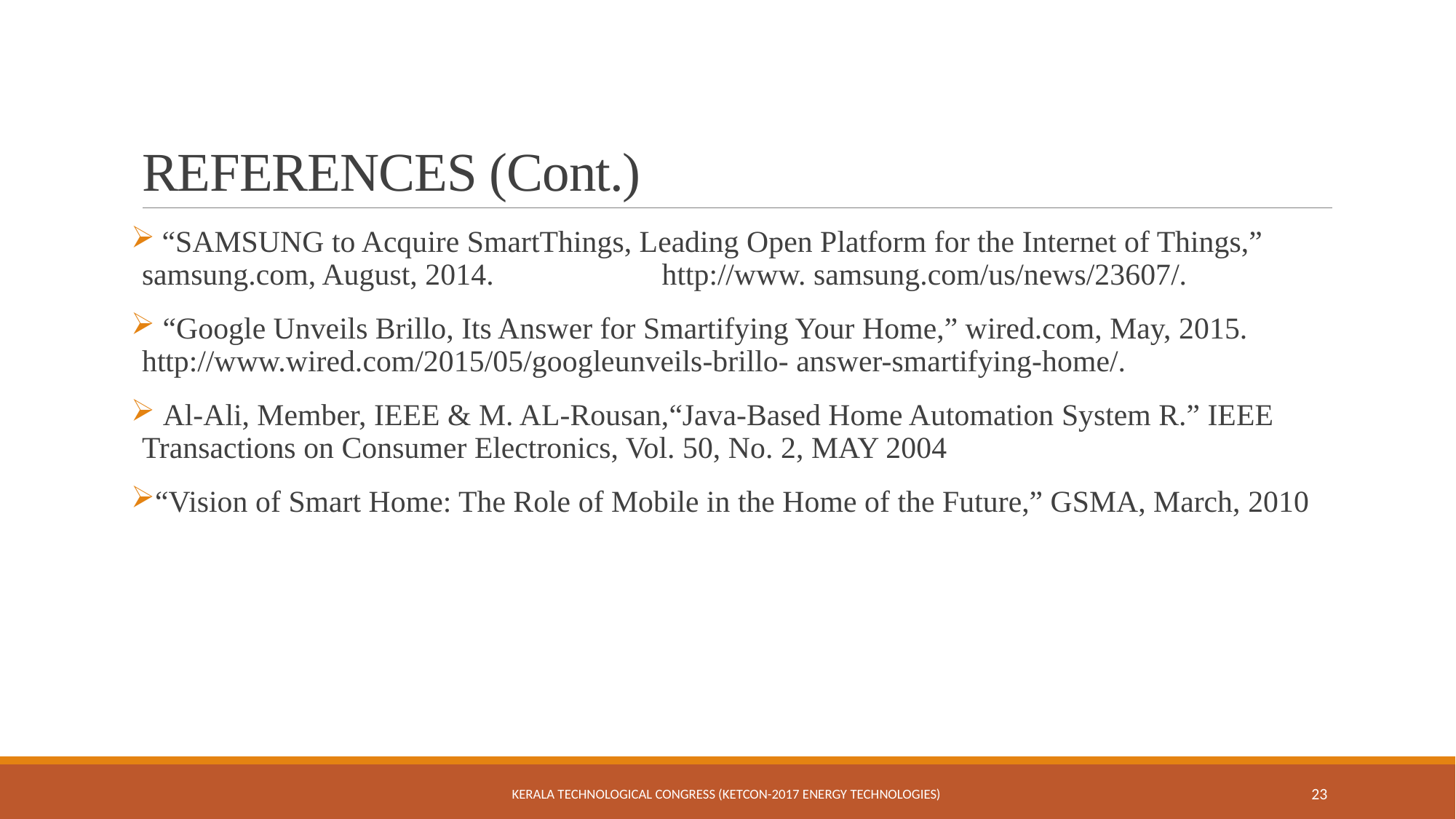

# REFERENCES (Cont.)
 “SAMSUNG to Acquire SmartThings, Leading Open Platform for the Internet of Things,” samsung.com, August, 2014.                      http://www. samsung.com/us/news/23607/.
 “Google Unveils Brillo, Its Answer for Smartifying Your Home,” wired.com, May, 2015. http://www.wired.com/2015/05/googleunveils-brillo- answer-smartifying-home/.
 Al-Ali, Member, IEEE & M. AL-Rousan,“Java-Based Home Automation System R.” IEEE Transactions on Consumer Electronics, Vol. 50, No. 2, MAY 2004
“Vision of Smart Home: The Role of Mobile in the Home of the Future,” GSMA, March, 2010
Kerala Technological Congress (KETCON-2017 Energy Technologies)
23